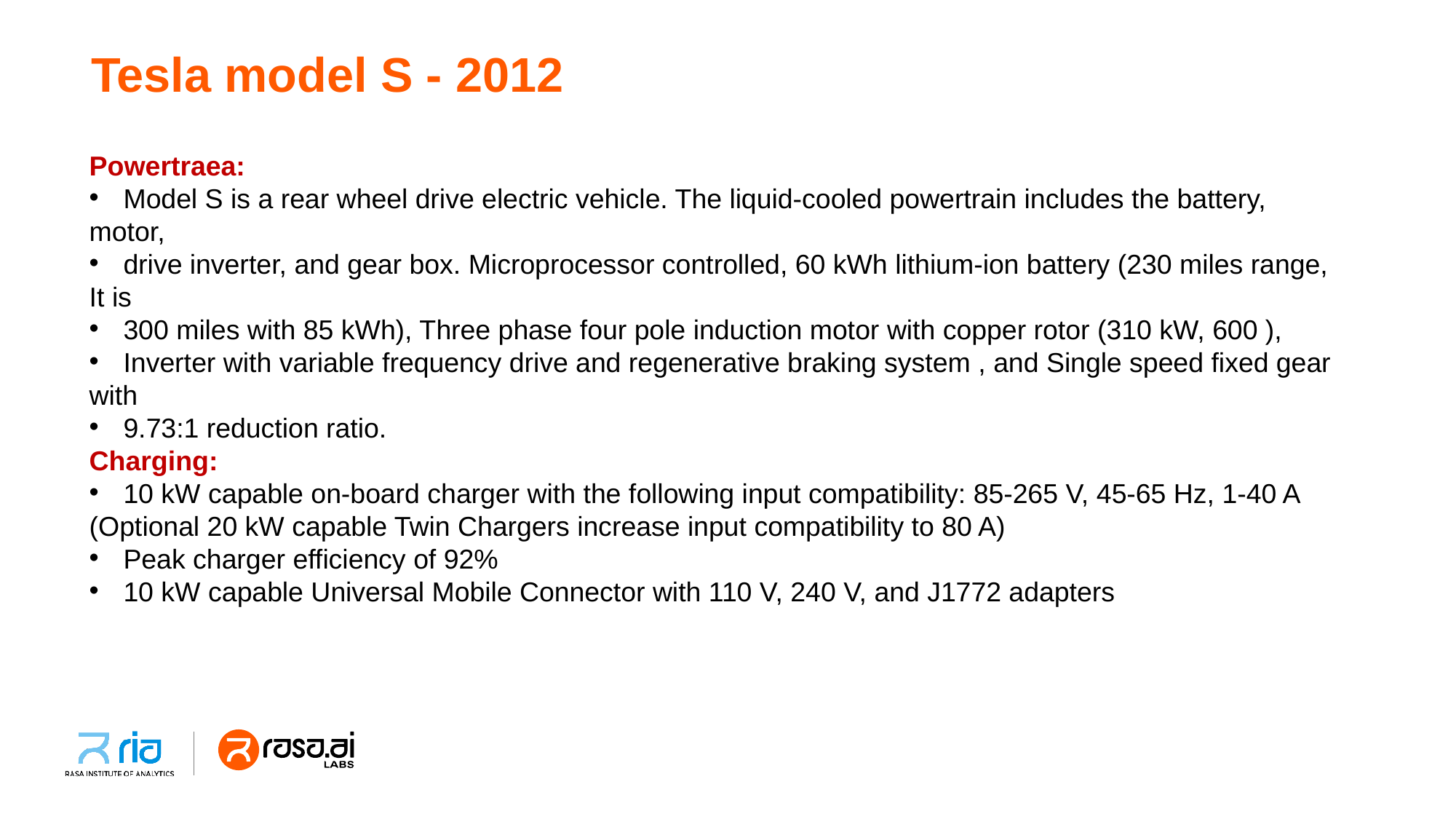

# Tesla model S - 2012
Powertraea:
Model S is a rear wheel drive electric vehicle. The liquid-cooled powertrain includes the battery,
motor,
drive inverter, and gear box. Microprocessor controlled, 60 kWh lithium-ion battery (230 miles range,
It is
300 miles with 85 kWh), Three phase four pole induction motor with copper rotor (310 kW, 600 ),
Inverter with variable frequency drive and regenerative braking system , and Single speed fixed gear
with
9.73:1 reduction ratio.
Charging:
10 kW capable on-board charger with the following input compatibility: 85-265 V, 45-65 Hz, 1-40 A
(Optional 20 kW capable Twin Chargers increase input compatibility to 80 A)
Peak charger efficiency of 92%
10 kW capable Universal Mobile Connector with 110 V, 240 V, and J1772 adapters